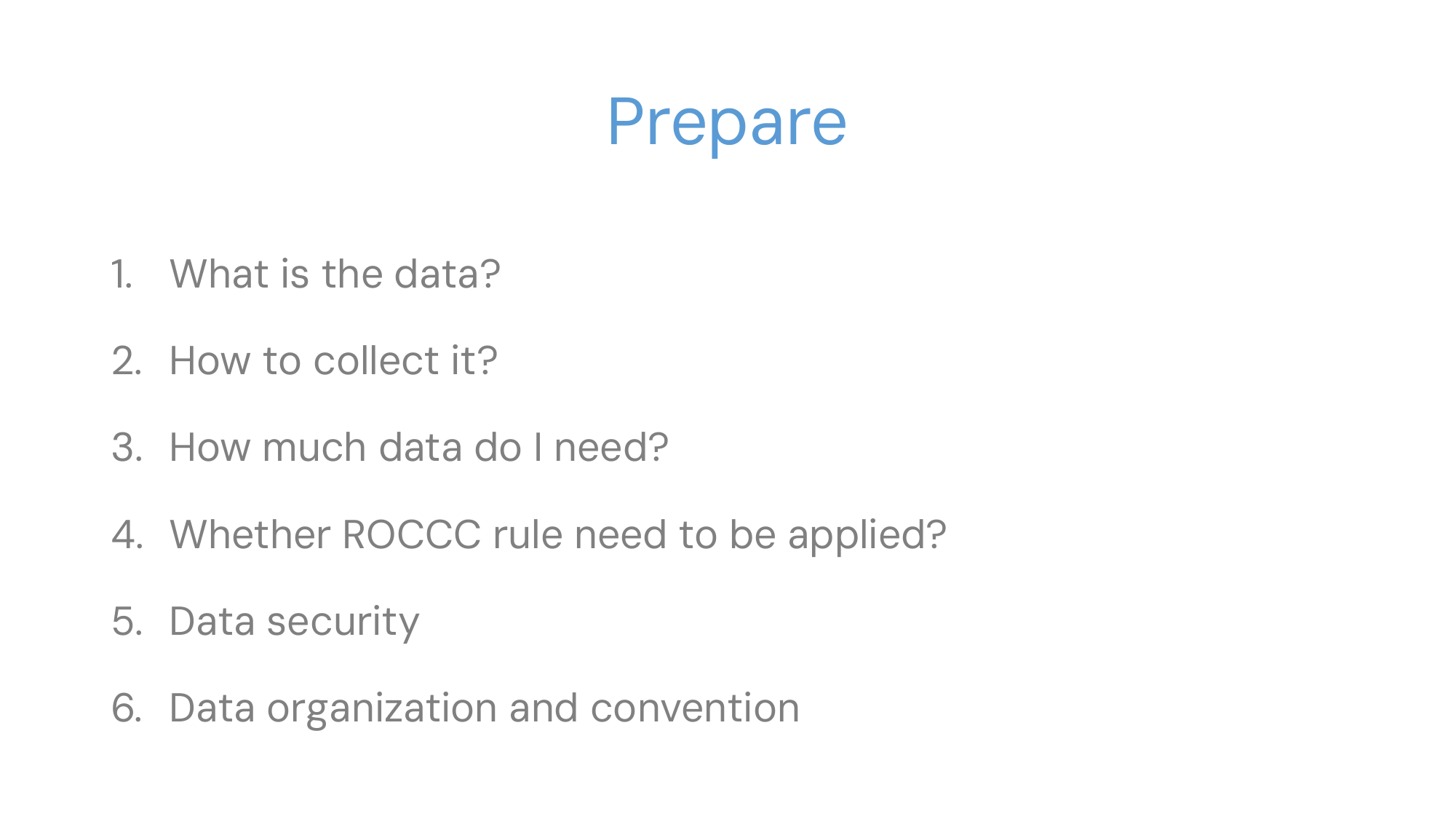

# Prepare
What is the data?
How to collect it?
How much data do I need?
Whether ROCCC rule need to be applied?
Data security
Data organization and convention